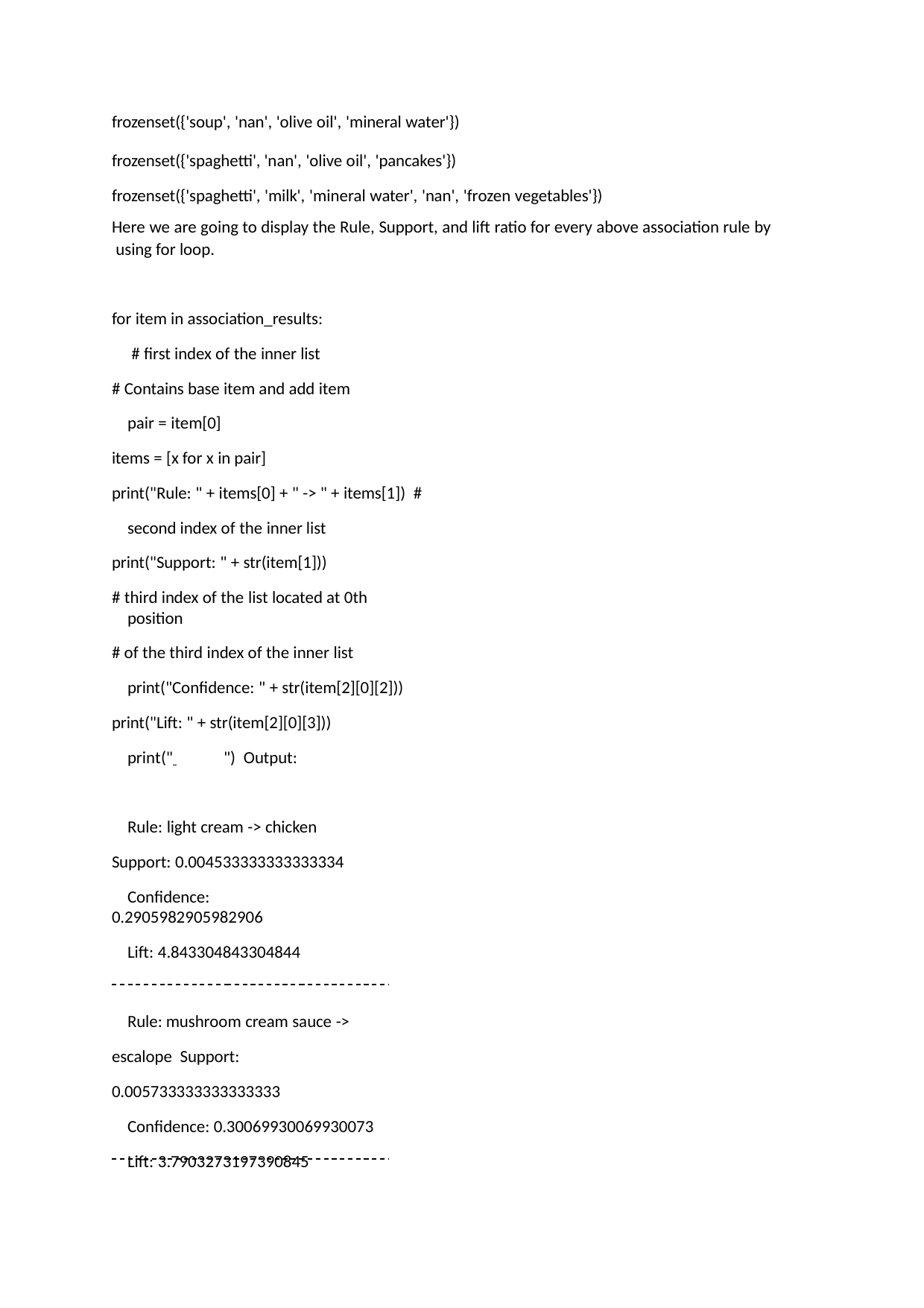

frozenset({'soup', 'nan', 'olive oil', 'mineral water'})
frozenset({'spaghetti', 'nan', 'olive oil', 'pancakes'})  frozenset({'spaghetti', 'milk', 'mineral water', 'nan', 'frozen vegetables'})
Here we are going to display the Rule, Support, and lift ratio for every above association rule by  using for loop.

for item in association_results:  # first index of the inner list
# Contains base item and add item  pair = item[0]
items = [x for x in pair]
print("Rule: " + items[0] + " -> " + items[1])  # second index of the inner list
print("Support: " + str(item[1]))
# third index of the list located at 0th position
# of the third index of the inner list  print("Confidence: " + str(item[2][0][2]))
print("Lift: " + str(item[2][0][3]))
print(" 	")  Output:

Rule: light cream -> chicken  Support: 0.004533333333333334
Confidence: 0.2905982905982906
Lift: 4.843304843304844

Rule: mushroom cream sauce -> escalope  Support: 0.005733333333333333
Confidence: 0.30069930069930073
Lift: 3.7903273197390845